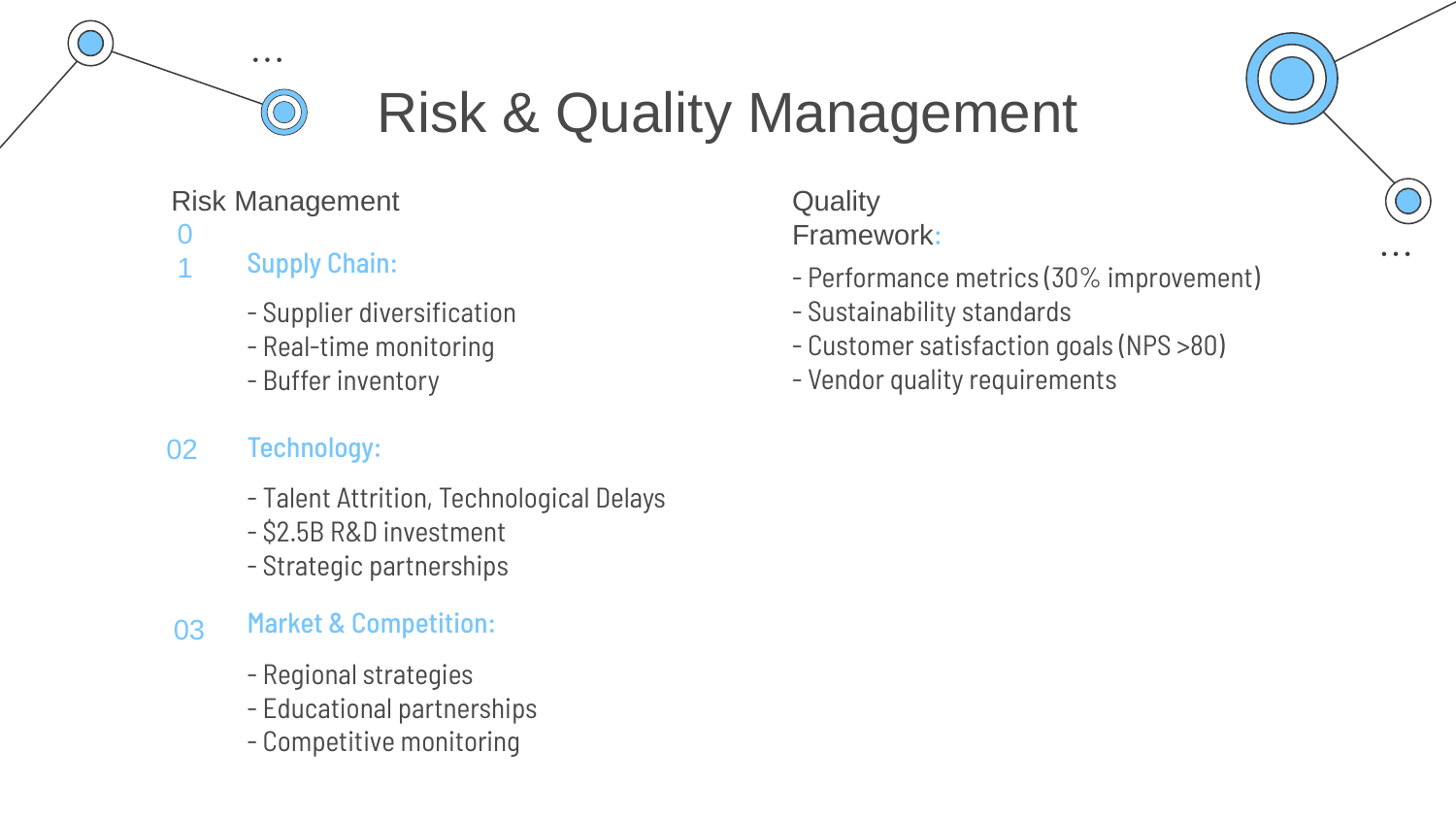

# Risk & Quality Management
Risk Management
Quality Framework:
Supply Chain:
01
- Performance metrics (30% improvement)
- Sustainability standards
- Customer satisfaction goals (NPS >80)
- Vendor quality requirements
- Supplier diversification
- Real-time monitoring
- Buffer inventory
Technology:
02
- Talent Attrition, Technological Delays
- $2.5B R&D investment
- Strategic partnerships
Market & Competition:
03
- Regional strategies
- Educational partnerships
- Competitive monitoring